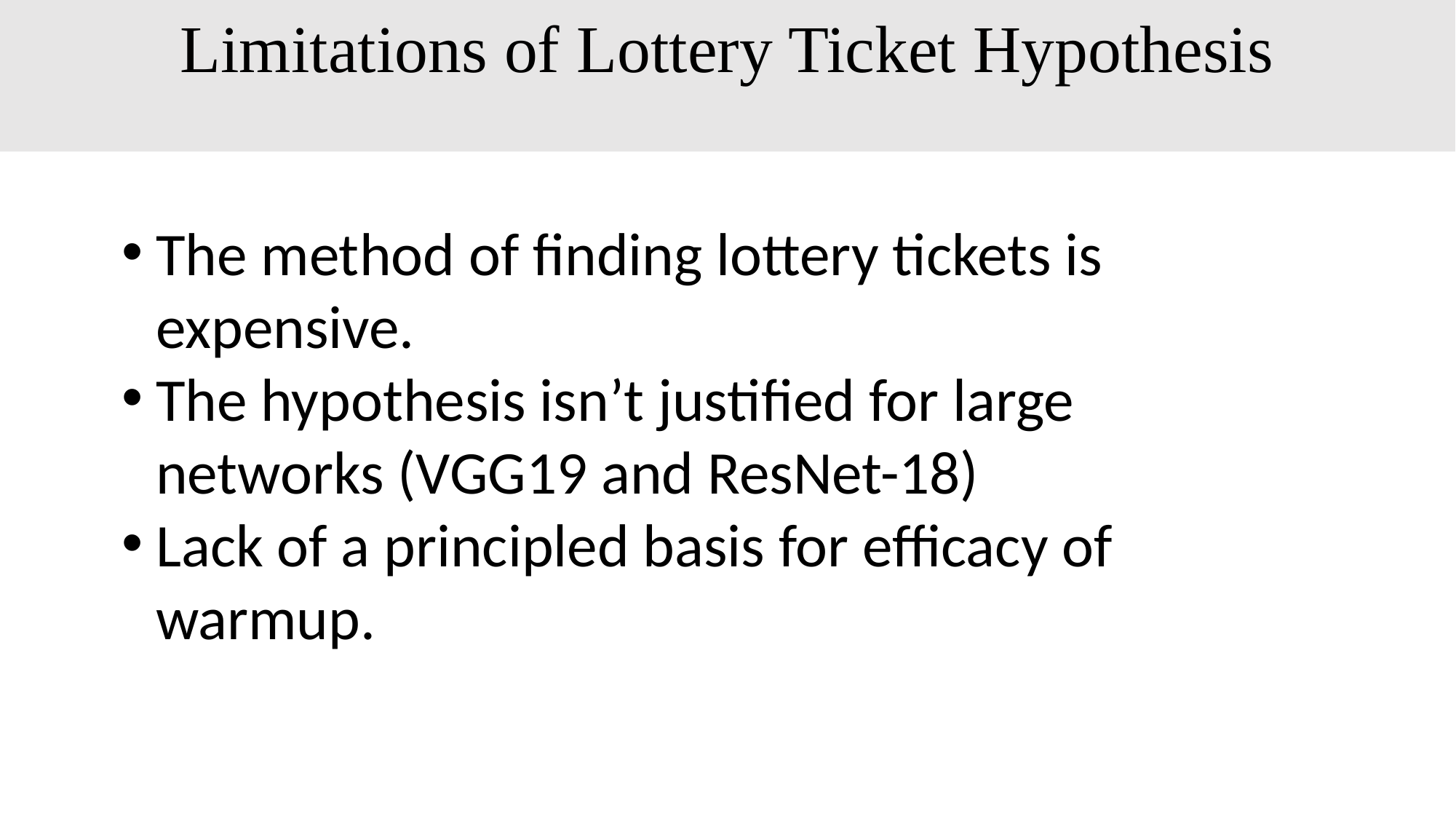

# Limitations of Lottery Ticket Hypothesis
The method of finding lottery tickets is expensive.
The hypothesis isn’t justified for large networks (VGG19 and ResNet-18)
Lack of a principled basis for efficacy of warmup.